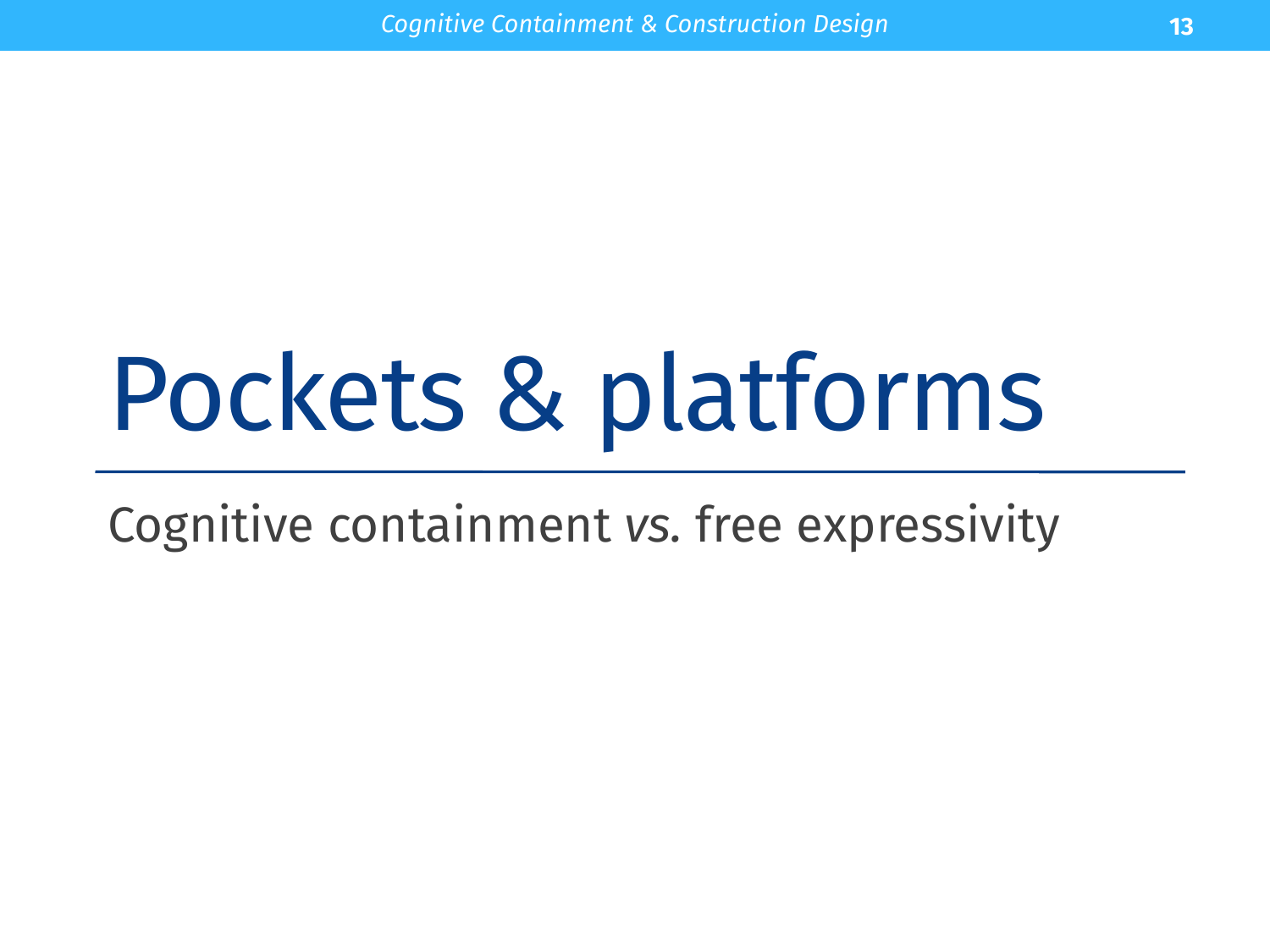

Cognitive Containment & Construction Design
13
# Pockets & platforms
Cognitive containment vs. free expressivity